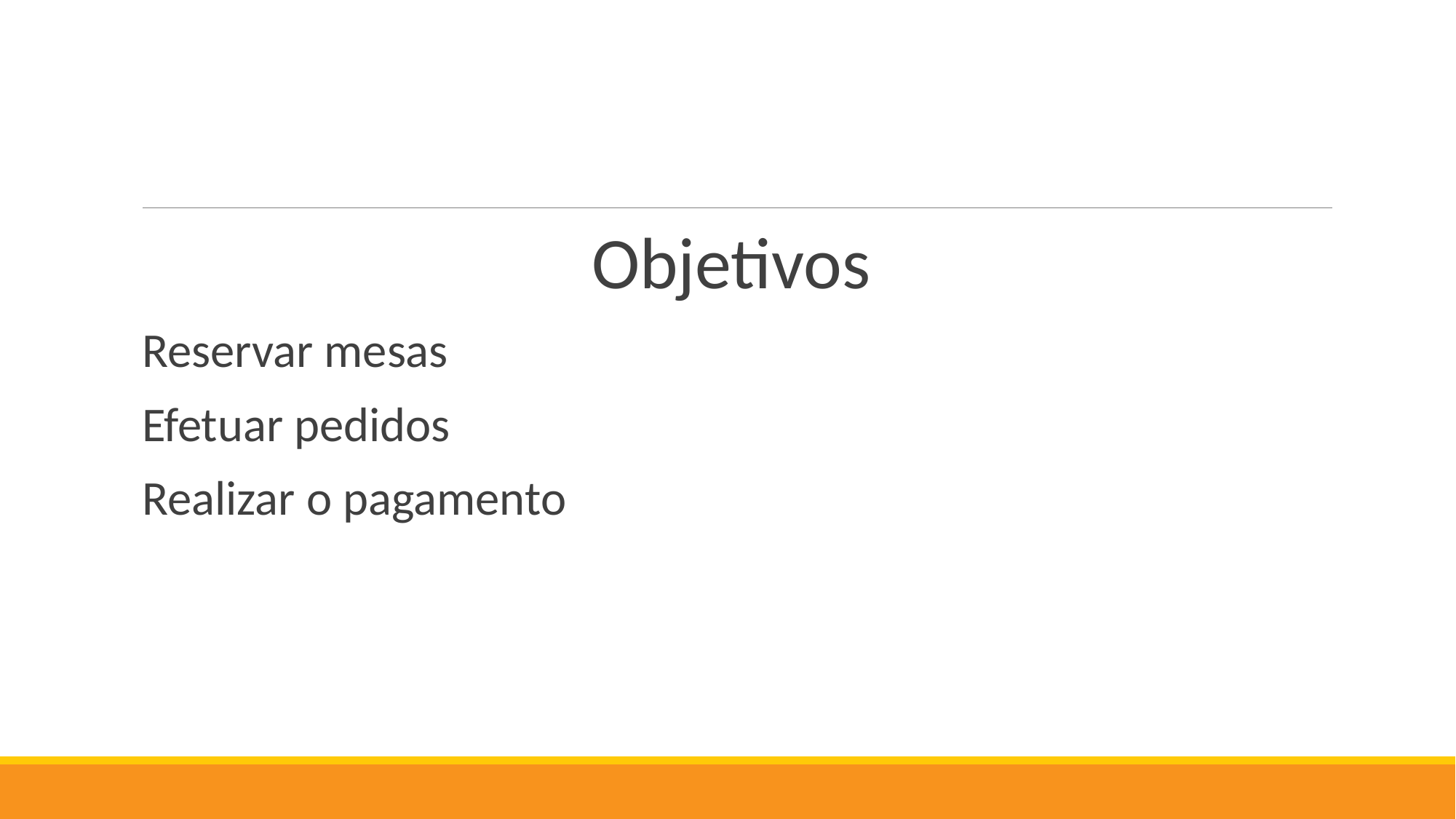

Objetivos
Reservar mesas
Efetuar pedidos
Realizar o pagamento